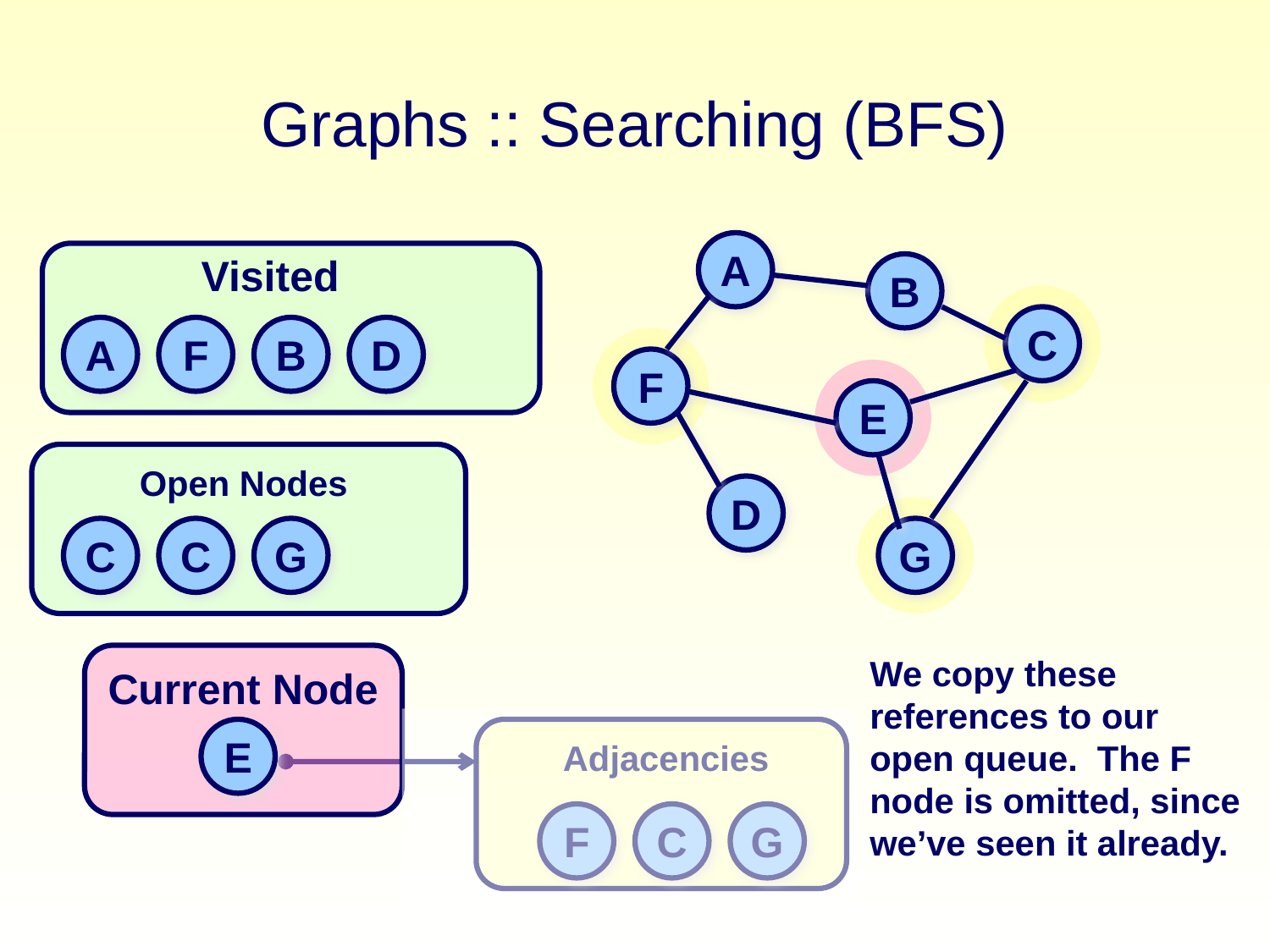

# Graphs :: Searching (BFS)
A

Visited
B

Adjacencies

F
C
G

C
A
F
B
D
F

E

Open Nodes

D
C
C
G
G

We copy these
references to our
open queue.  The F node is omitted, since we’ve seen it already.
Current Node

E